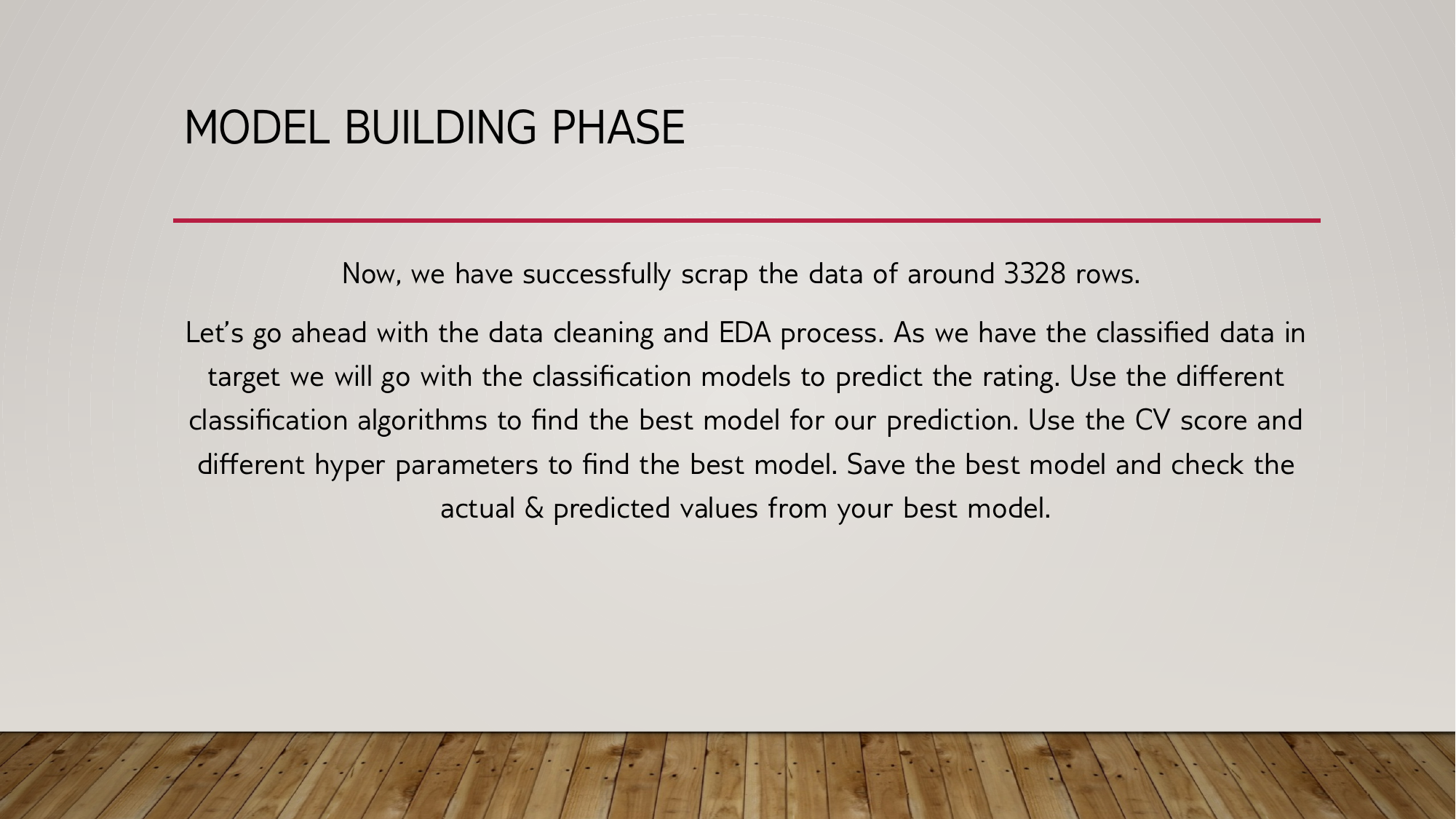

# Model building phase
Now, we have successfully scrap the data of around 3328 rows.
Let’s go ahead with the data cleaning and EDA process. As we have the classified data in target we will go with the classification models to predict the rating. Use the different classification algorithms to find the best model for our prediction. Use the CV score and different hyper parameters to find the best model. Save the best model and check the actual & predicted values from your best model.